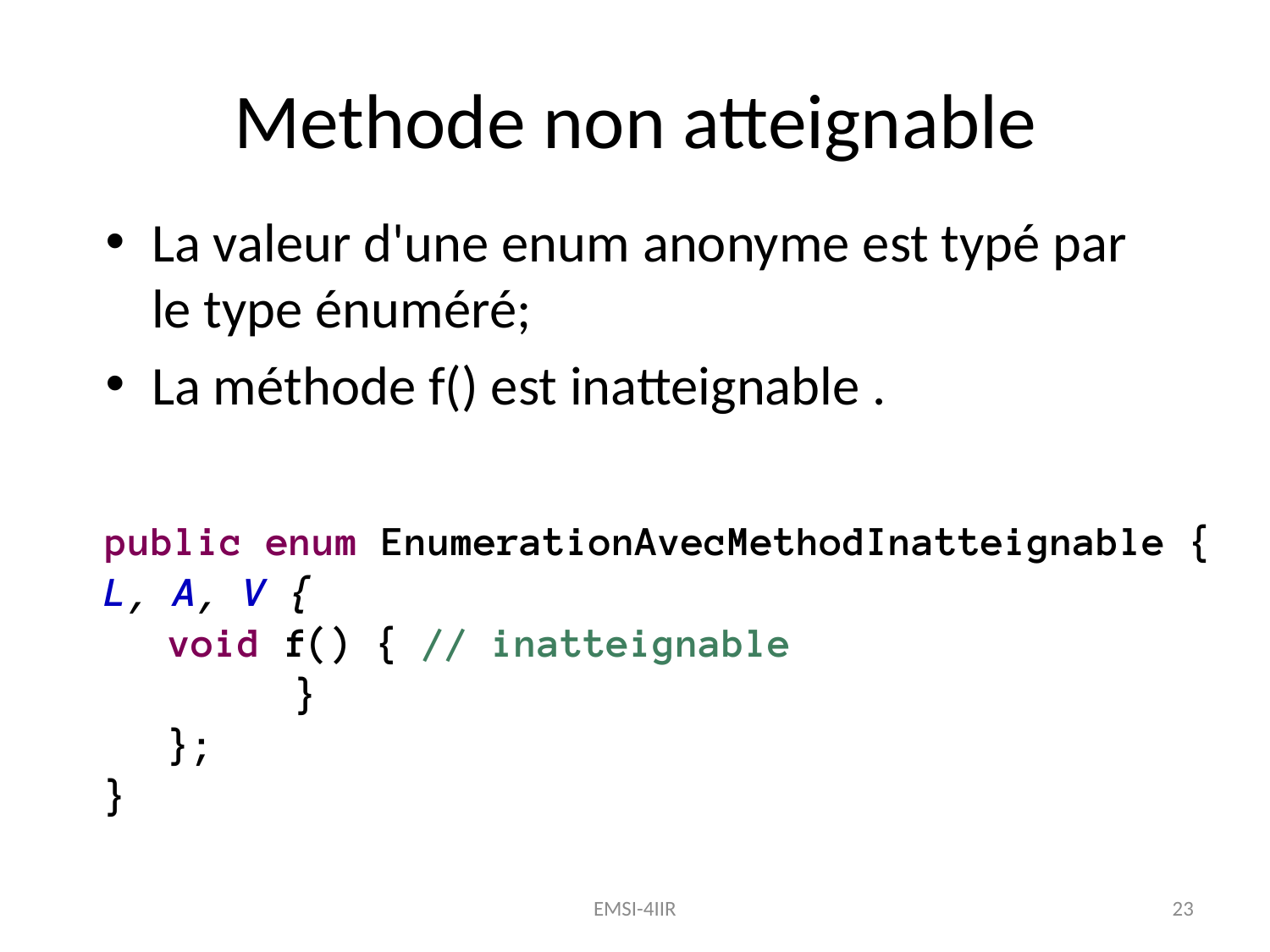

Methode non atteignable
La valeur d'une enum anonyme est typé par le type énuméré;
La méthode f() est inatteignable .
public enum EnumerationAvecMethodInatteignable {
L, A, V {
void f() { // inatteignable
	}
};
}
EMSI-4IIR
23